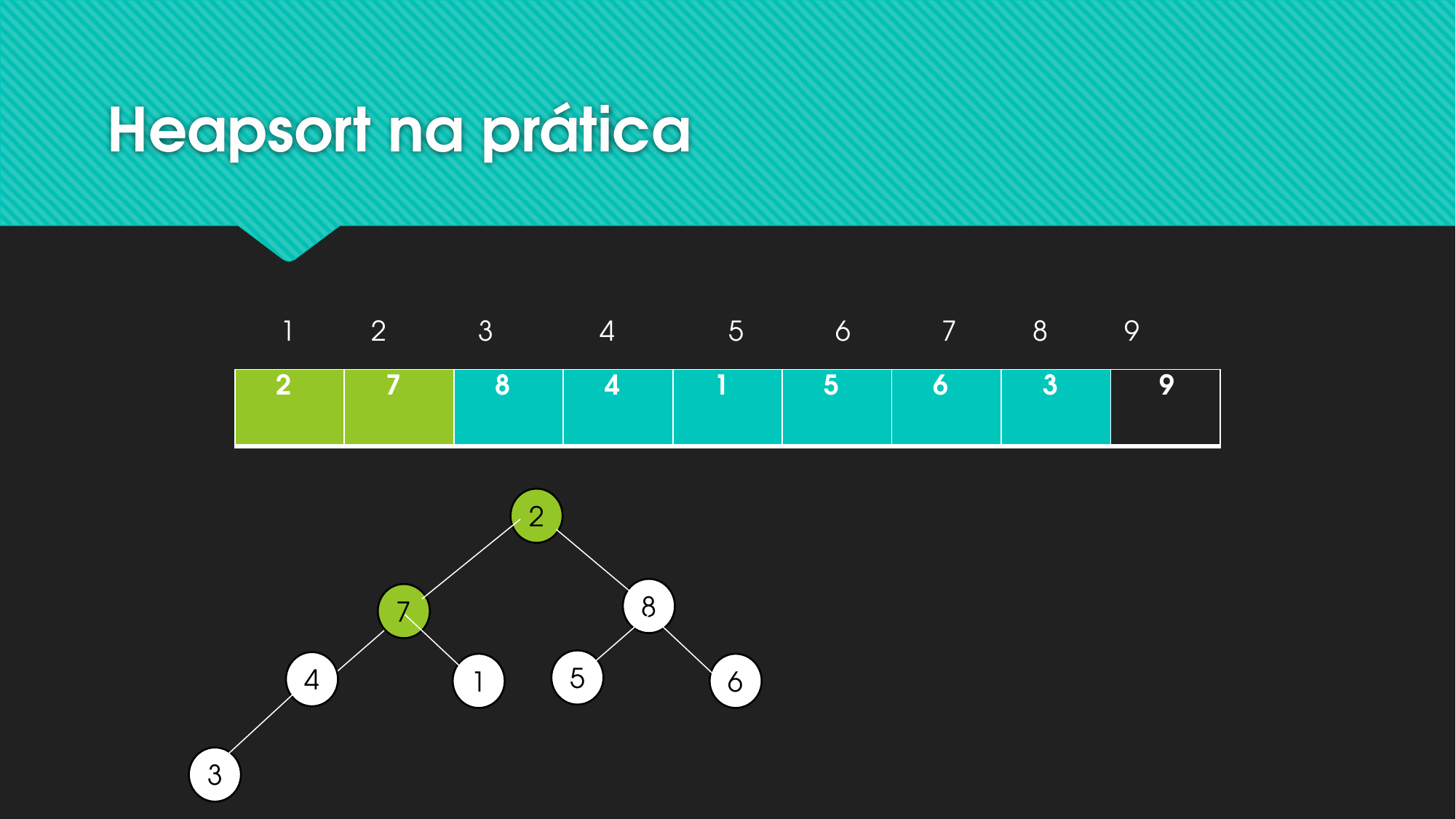

# Heapsort na prática

1          2            3              4               5            6            7          8          9
| 2 | 7 | 8 | 4 | 1 | 5 | 6 | 3 | 9 |
| --- | --- | --- | --- | --- | --- | --- | --- | --- |
2

8
7
5
4
1
6
3